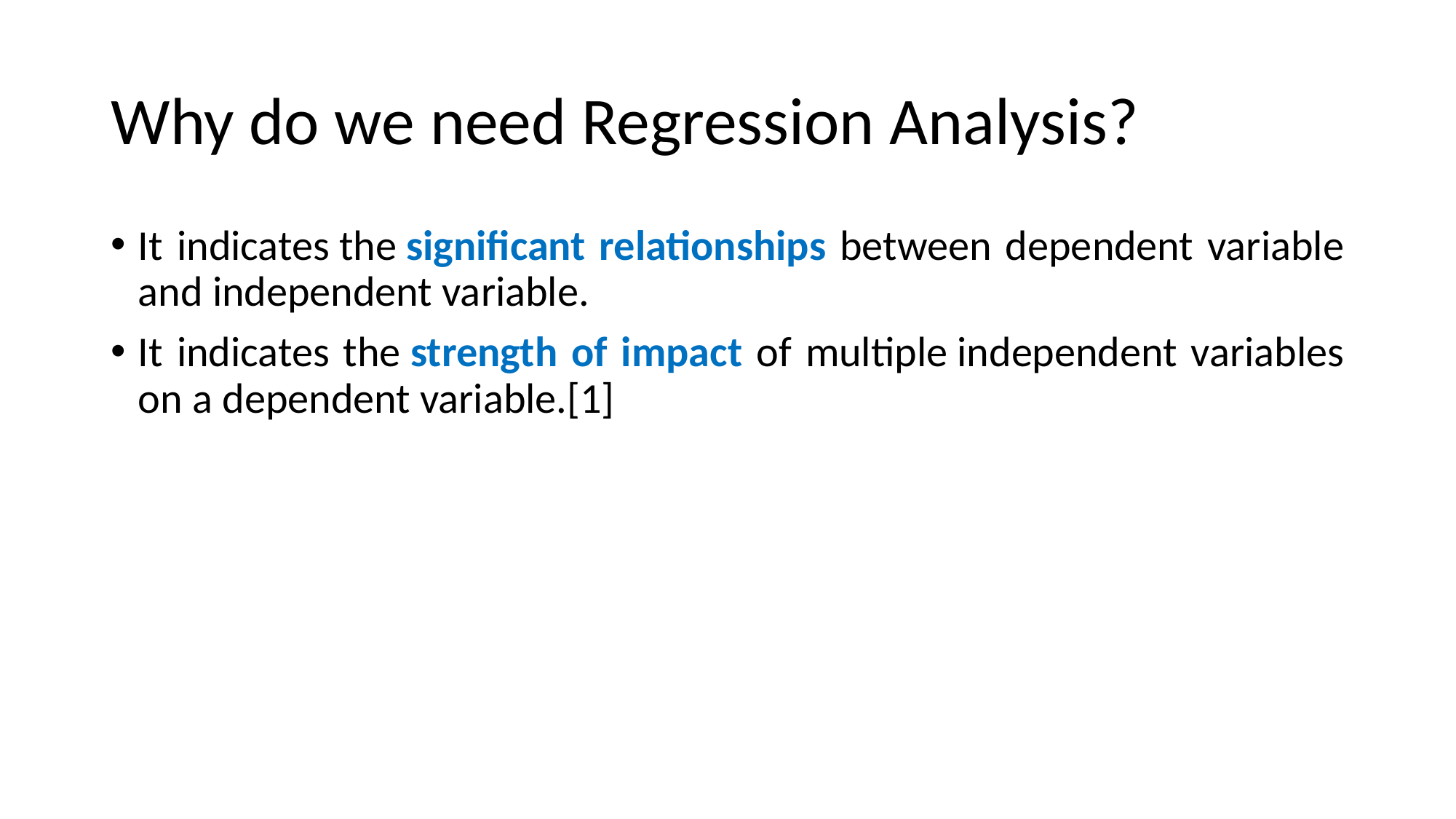

# Why do we need Regression Analysis?
It indicates the significant relationships between dependent variable and independent variable.
It indicates the strength of impact of multiple independent variables on a dependent variable.[1]